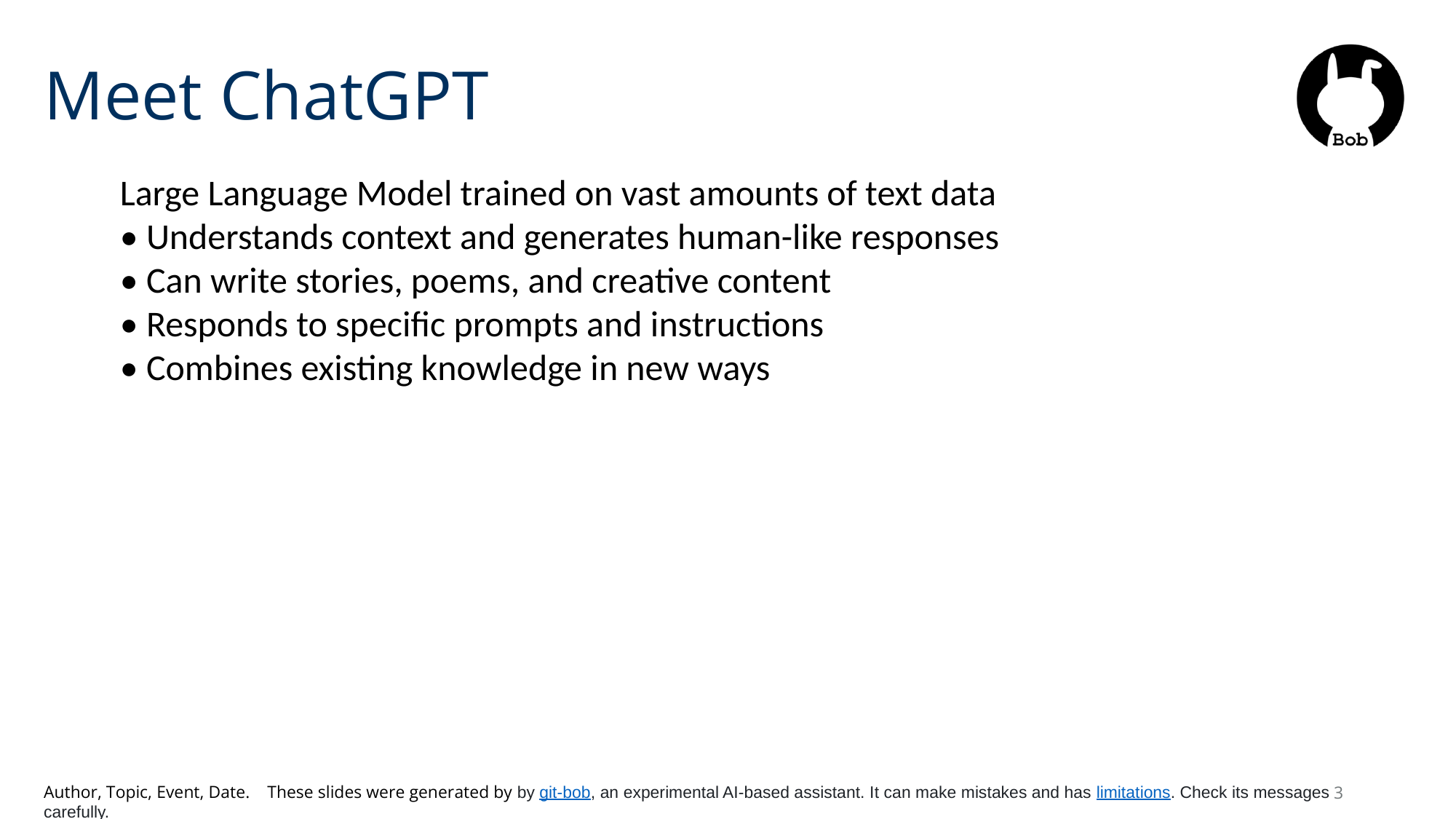

# Meet ChatGPT
Large Language Model trained on vast amounts of text data
• Understands context and generates human-like responses
• Can write stories, poems, and creative content
• Responds to specific prompts and instructions
• Combines existing knowledge in new ways